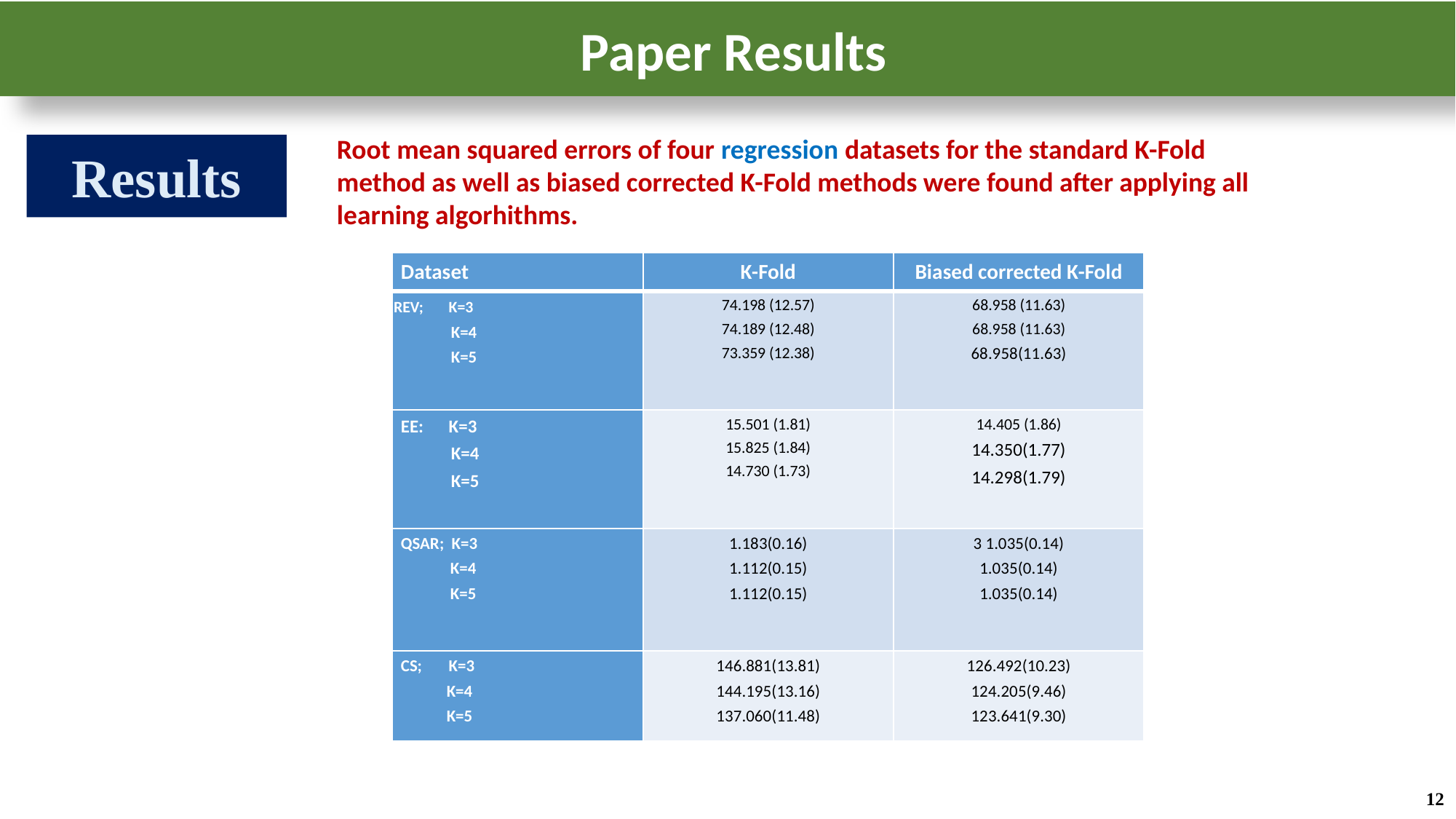

Paper Results
Root mean squared errors of four regression datasets for the standard K-Fold method as well as biased corrected K-Fold methods were found after applying all learning algorhithms.
Results
| Dataset | K-Fold | Biased corrected K-Fold |
| --- | --- | --- |
| REV; K=3 K=4 K=5 | 74.198 (12.57) 74.189 (12.48) 73.359 (12.38) | 68.958 (11.63) 68.958 (11.63) 68.958(11.63) |
| EE: K=3 K=4 K=5 | 15.501 (1.81) 15.825 (1.84) 14.730 (1.73) | 14.405 (1.86) 14.350(1.77) 14.298(1.79) |
| QSAR; K=3 K=4 K=5 | 1.183(0.16) 1.112(0.15) 1.112(0.15) | 3 1.035(0.14) 1.035(0.14) 1.035(0.14) |
| CS; K=3 K=4 K=5 | 146.881(13.81) 144.195(13.16) 137.060(11.48) | 126.492(10.23) 124.205(9.46) 123.641(9.30) |
12